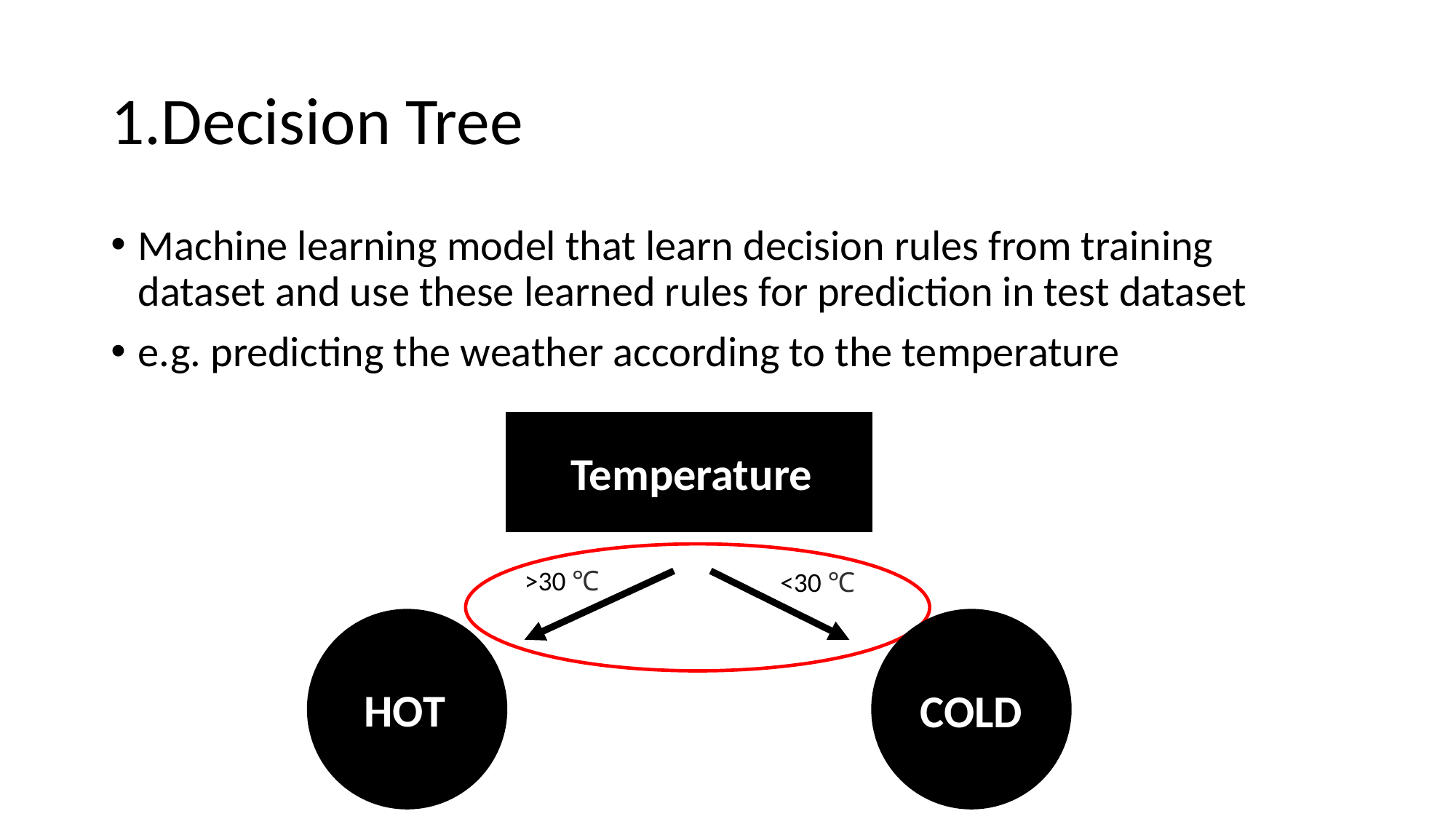

# 1.Decision Tree
Machine learning model that learn decision rules from training dataset and use these learned rules for prediction in test dataset
e.g. predicting the weather according to the temperature

Temperature
>30 ℃
<30 ℃

HOT

COLD